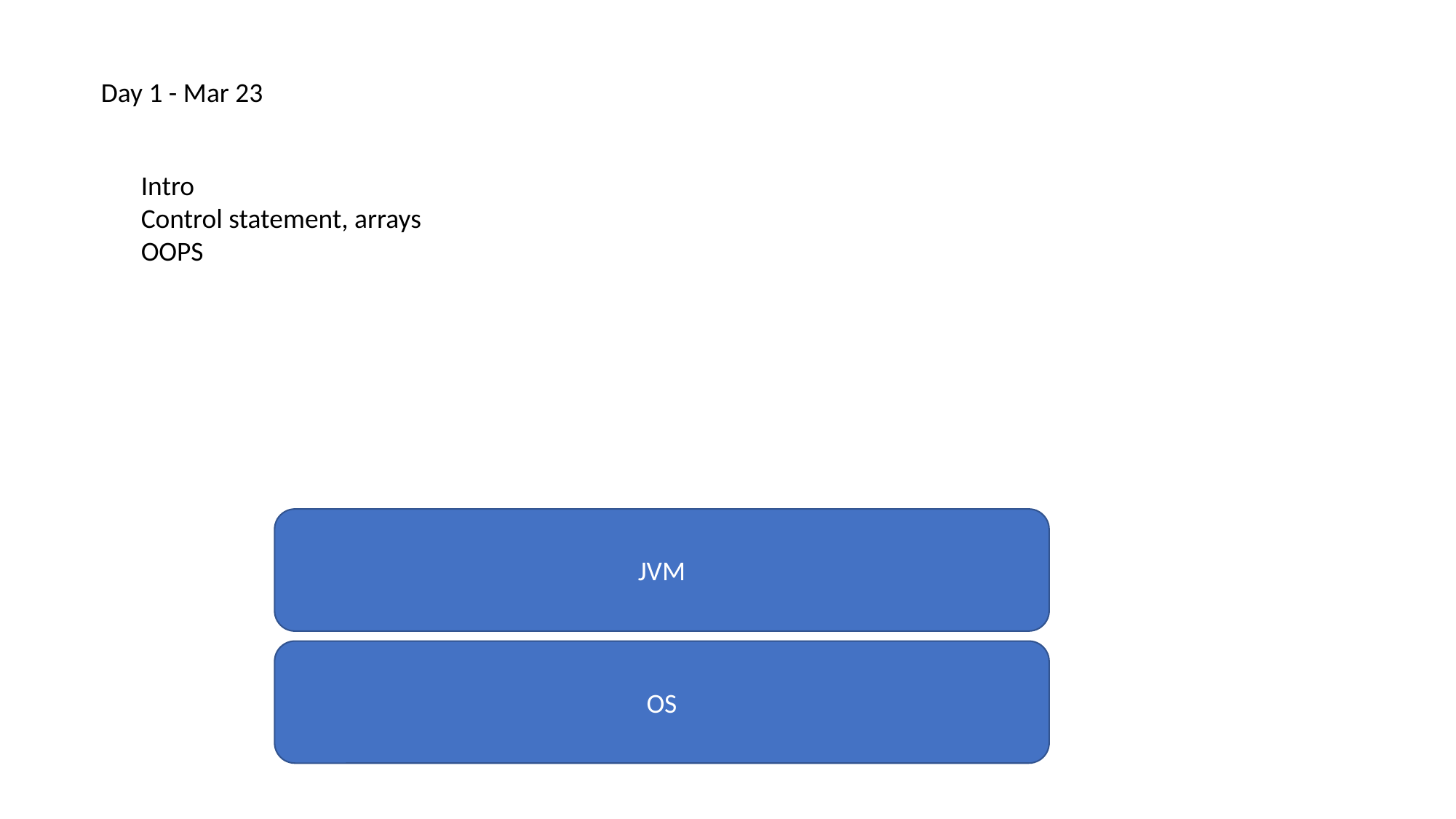

Day 1 - Mar 23
Intro
Control statement, arrays
OOPS
JVM
OS